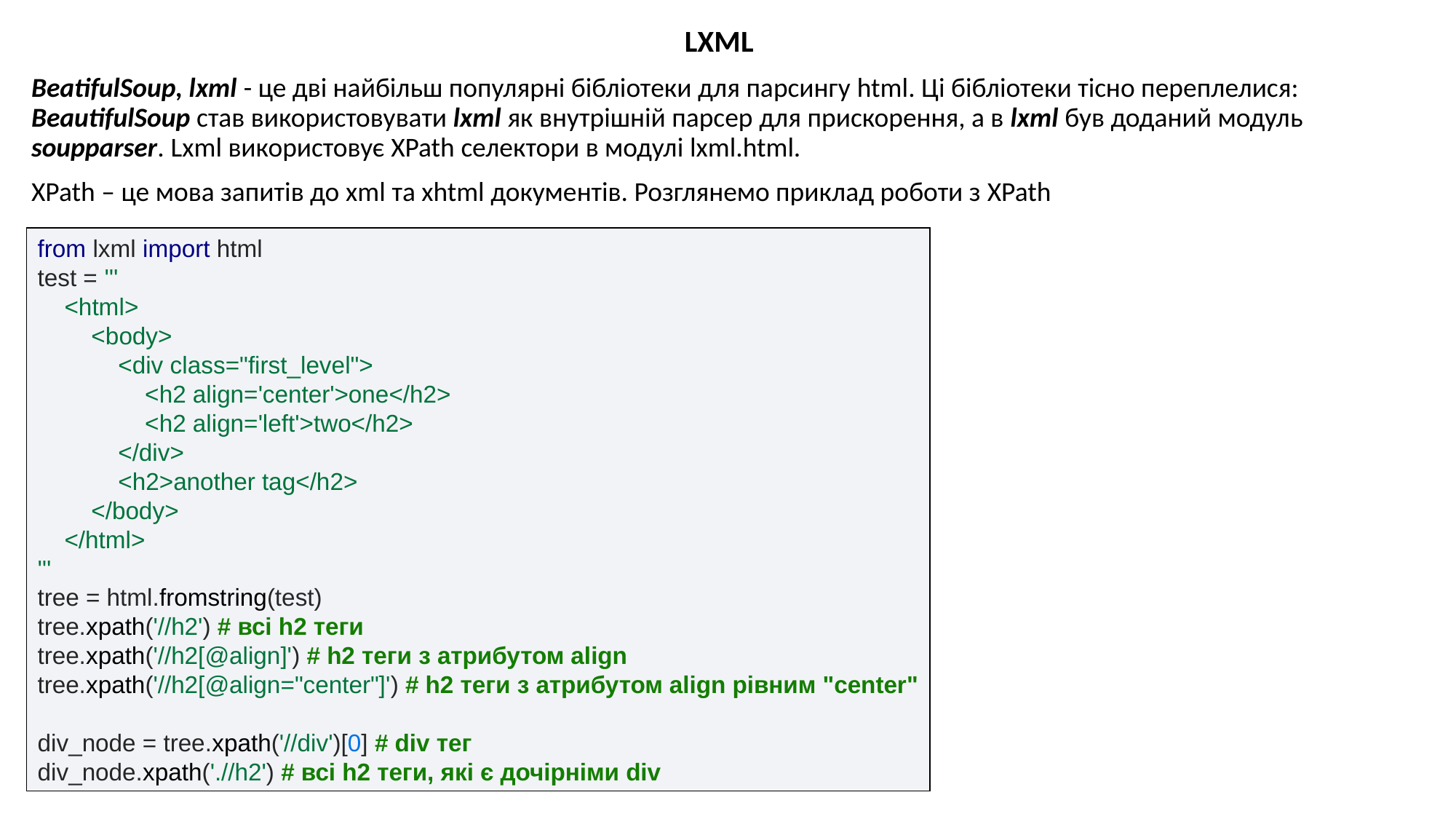

LXML
BeatifulSoup, lxml - це дві найбільш популярні бібліотеки для парсингу html. Ці бібліотеки тісно переплелися: BeautifulSoup став використовувати lxml як внутрішній парсер для прискорення, а в lxml був доданий модуль soupparser. Lxml використовує XPath селектори в модулі lxml.html.
XPath – це мова запитів до xml та xhtml документів. Розглянемо приклад роботи з XPath
from lxml import html
test = '''
    <html>
        <body>
            <div class="first_level">
                <h2 align='center'>one</h2>
                <h2 align='left'>two</h2>
            </div>
            <h2>another tag</h2>
        </body>
    </html>
'''
tree = html.fromstring(test)
tree.xpath('//h2') # всі h2 теги
tree.xpath('//h2[@align]') # h2 теги з атрибутом align
tree.xpath('//h2[@align="center"]') # h2 теги з атрибутом align рівним "center"
div_node = tree.xpath('//div')[0] # div тег
div_node.xpath('.//h2') # всі h2 теги, які є дочірніми div